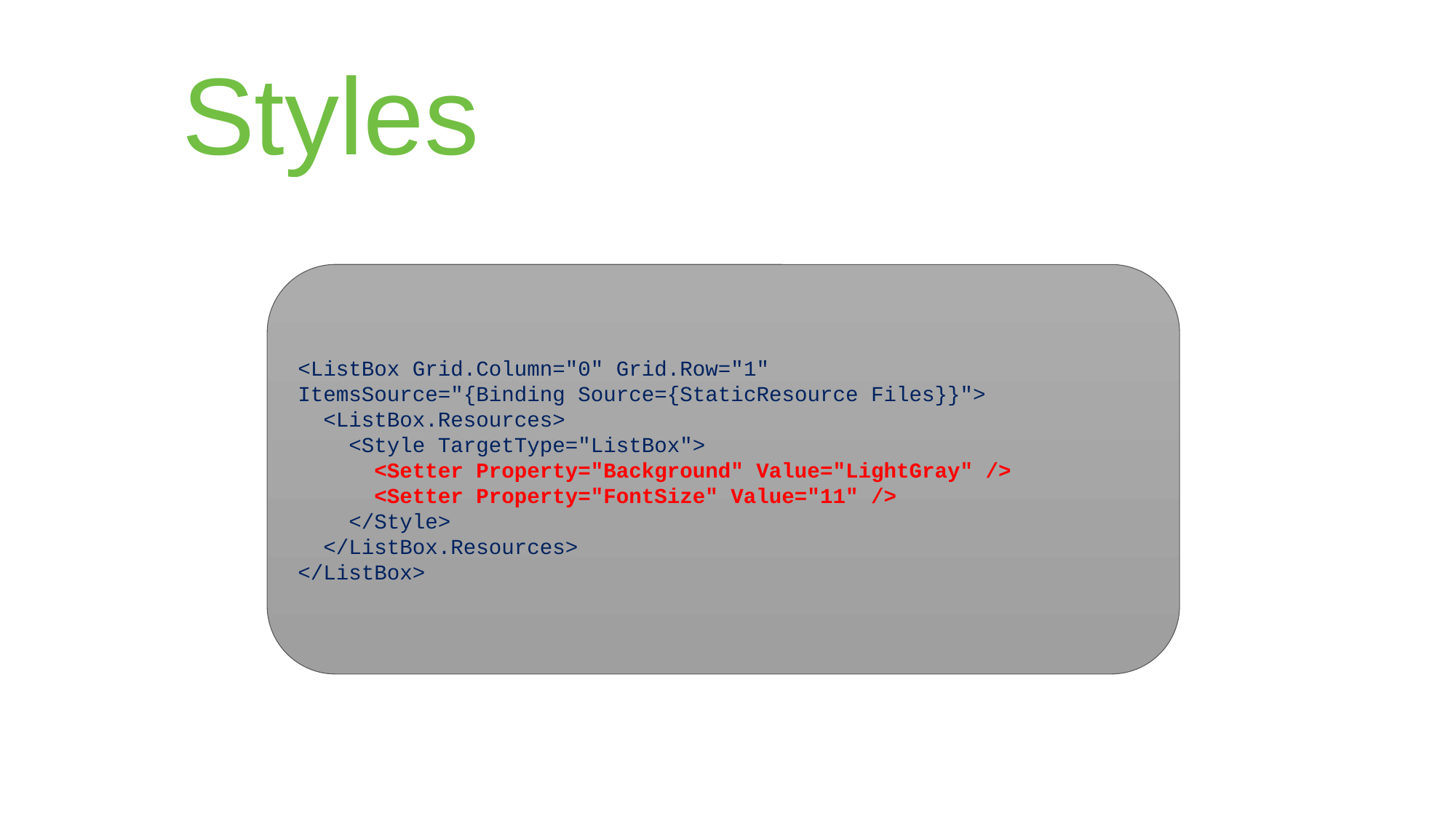

# Styles
<ListBox Grid.Column="0" Grid.Row="1"
ItemsSource="{Binding Source={StaticResource Files}}">
  <ListBox.Resources>
    <Style TargetType="ListBox">
      <Setter Property="Background" Value="LightGray" />
      <Setter Property="FontSize" Value="11" />
    </Style>
  </ListBox.Resources>
</ListBox>